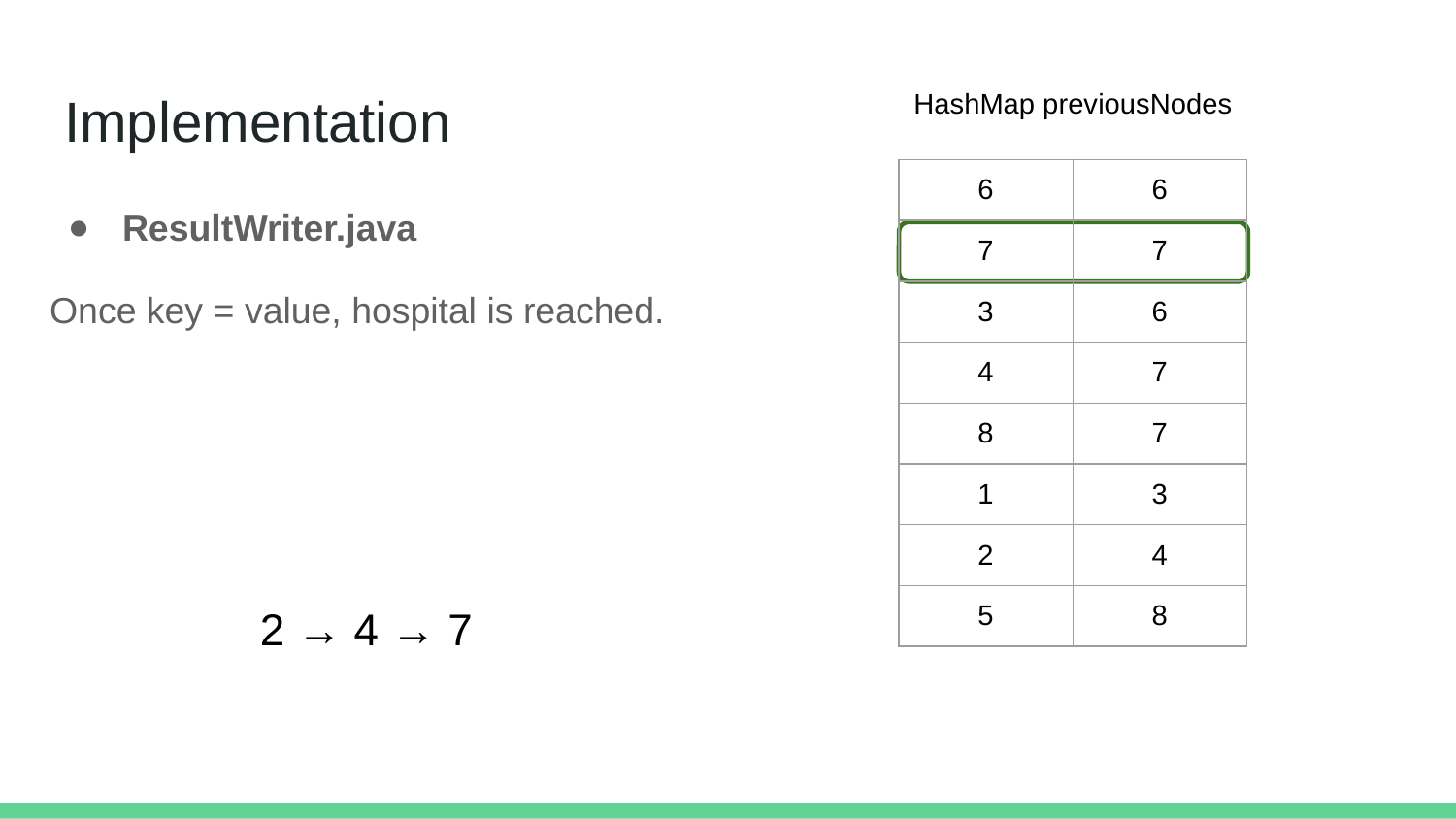

# Implementation

HashMap previousNodes

| 6 | 6 |
| --- | --- |
| 7 | 7 |
| 3 | 6 |
| 4 | 7 |
| 8 | 7 |
| 1 | 3 |
| 2 | 4 |
| 5 | 8 |
ResultWriter.java
Once key = value, hospital is reached.
2 → 4 → 7